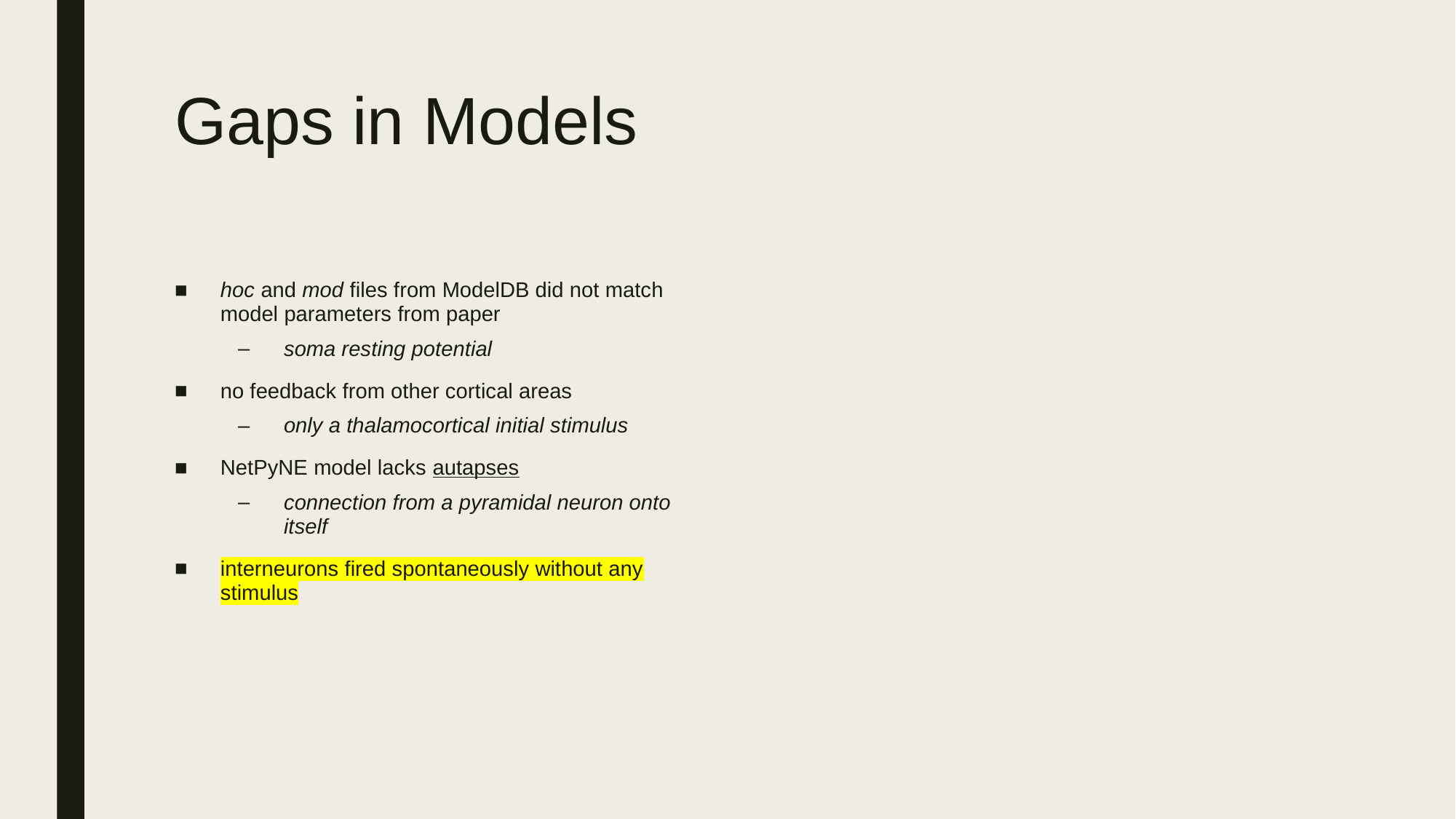

# Gaps in Models
hoc and mod files from ModelDB did not match model parameters from paper
soma resting potential
no feedback from other cortical areas
only a thalamocortical initial stimulus
NetPyNE model lacks autapses
connection from a pyramidal neuron onto itself
interneurons fired spontaneously without any stimulus